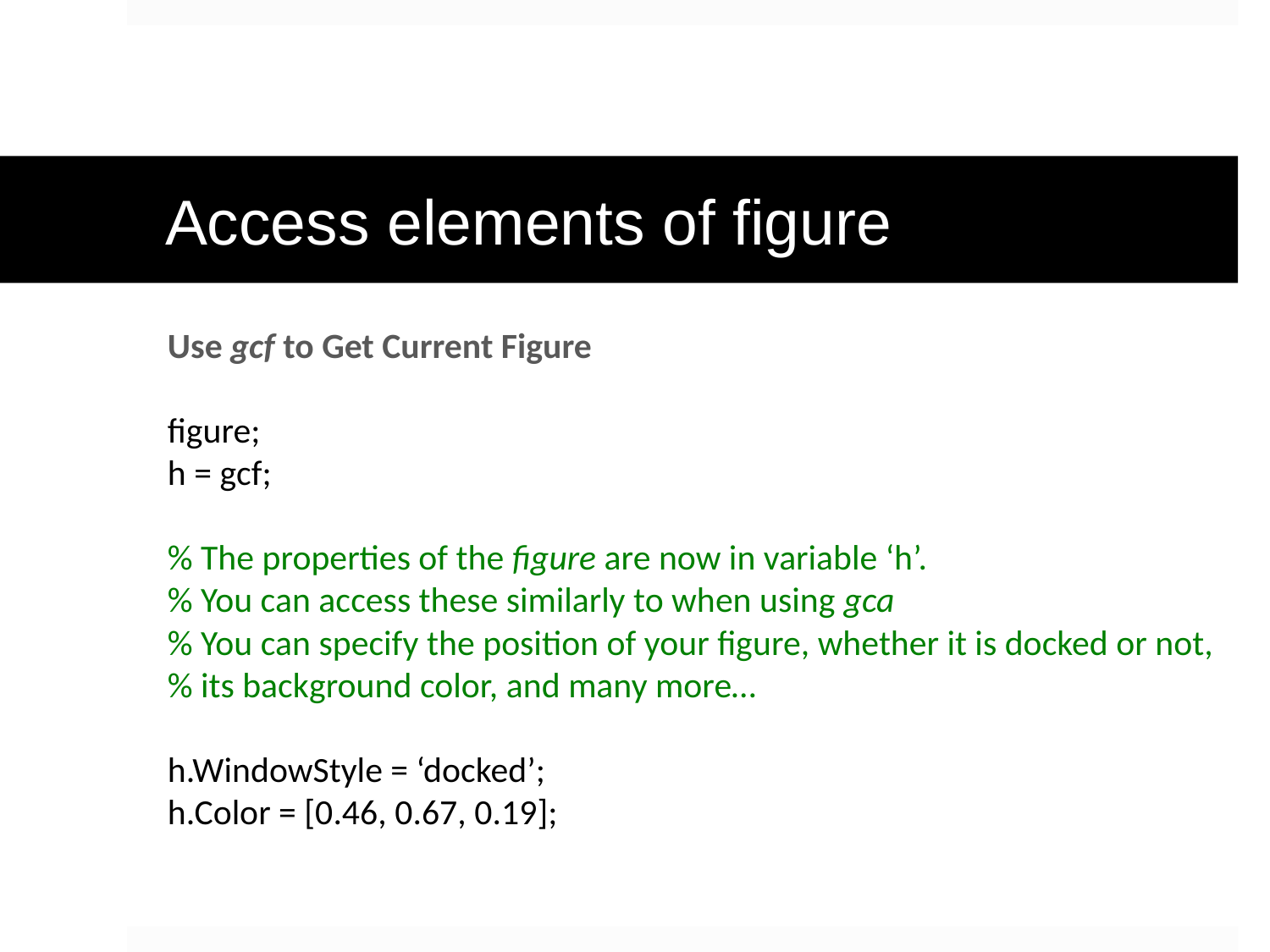

# Access elements of figure
Use gcf to Get Current Figure

figure;
h = gcf;

% The properties of the figure are now in variable ‘h’.
% You can access these similarly to when using gca
% You can specify the position of your figure, whether it is docked or not,
% its background color, and many more…

h.WindowStyle = ‘docked’;
h.Color = [0.46, 0.67, 0.19];